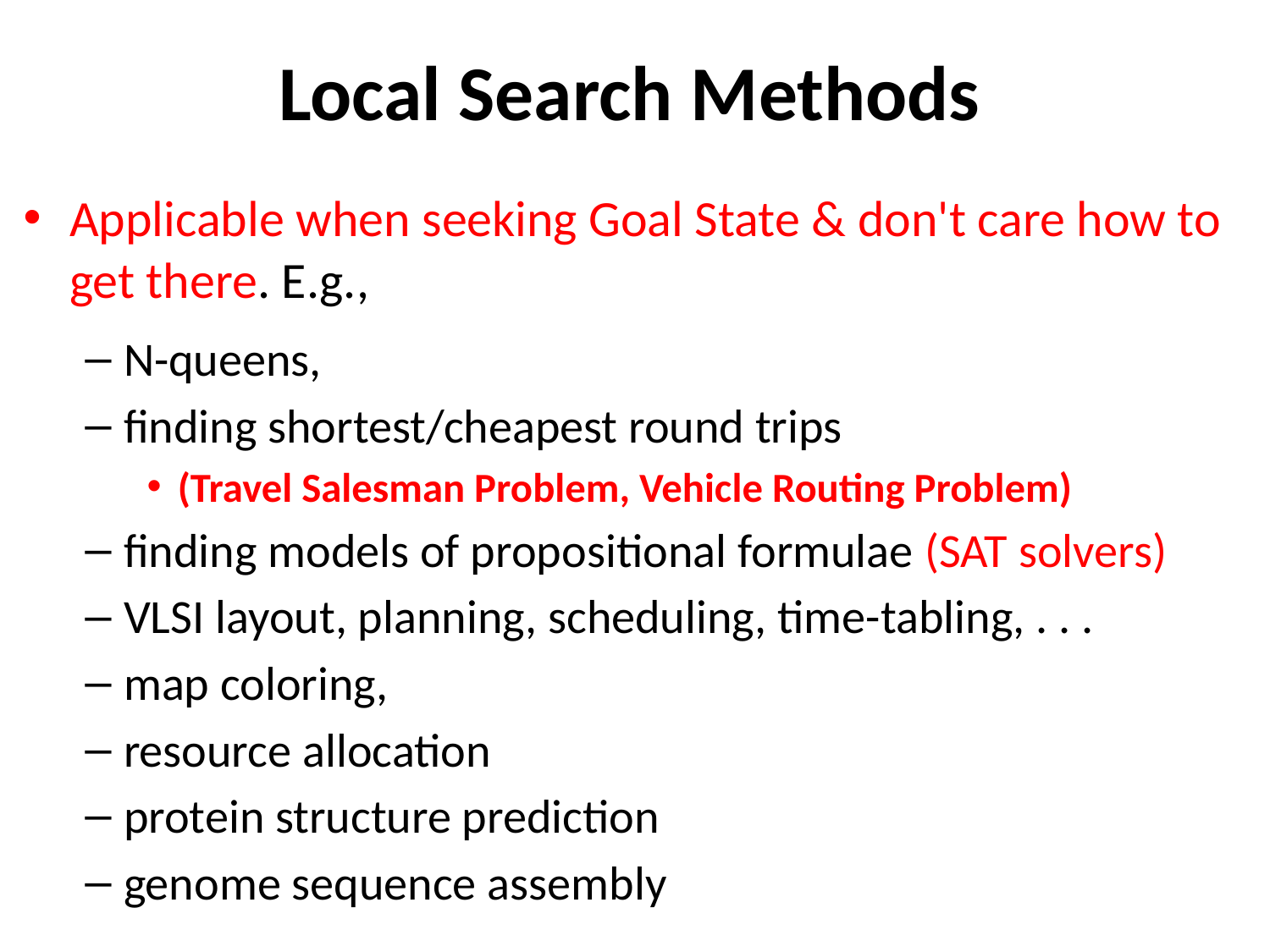

# Local Search Methods
Applicable when seeking Goal State & don't care how to get there. E.g.,

N-queens,
finding shortest/cheapest round trips
(Travel Salesman Problem, Vehicle Routing Problem)
finding models of propositional formulae (SAT solvers)
VLSI layout, planning, scheduling, time-tabling, . . .
map coloring,
resource allocation
protein structure prediction
genome sequence assembly
3